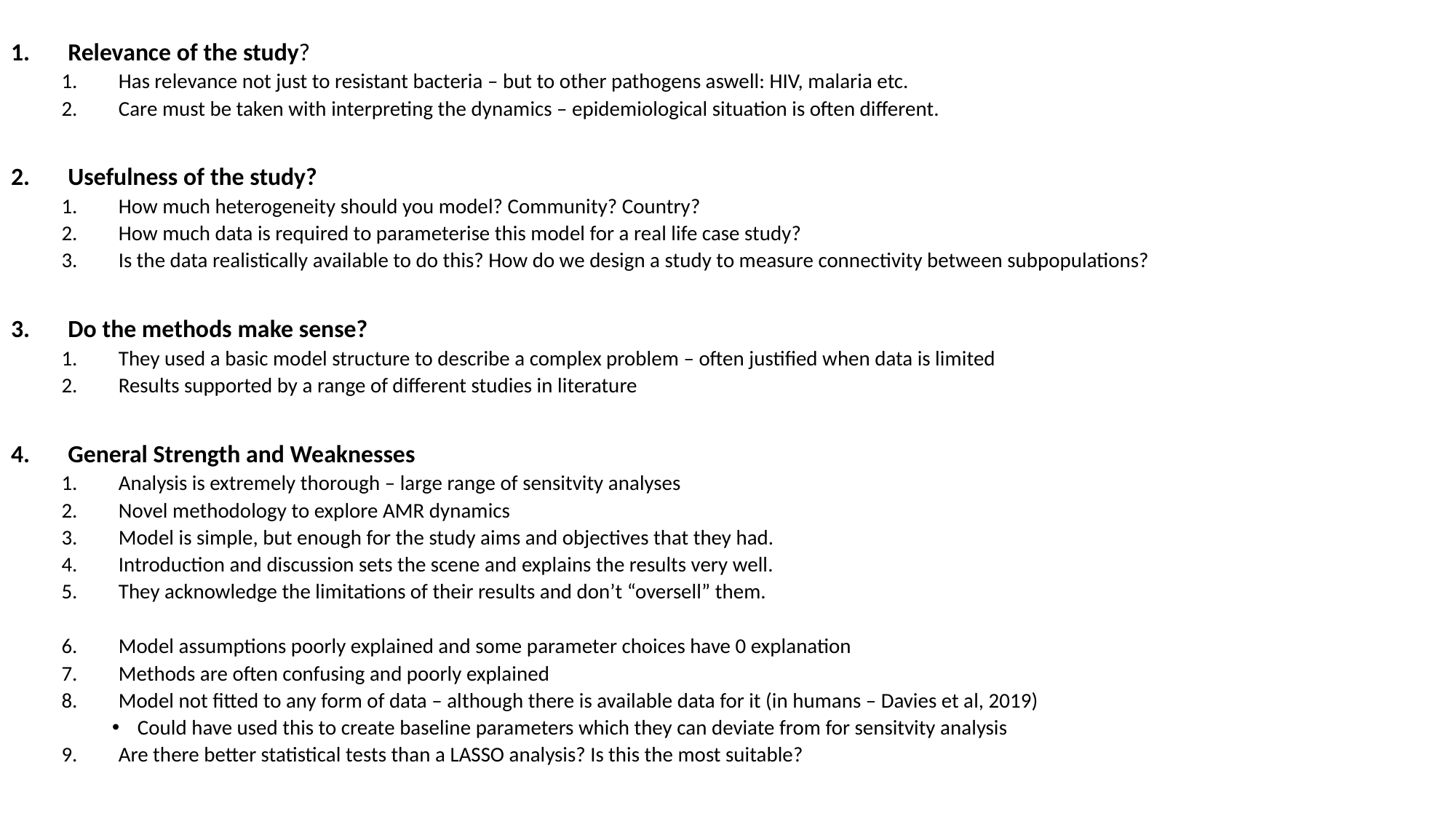

Relevance of the study?
Has relevance not just to resistant bacteria – but to other pathogens aswell: HIV, malaria etc.
Care must be taken with interpreting the dynamics – epidemiological situation is often different.

Usefulness of the study?
How much heterogeneity should you model? Community? Country?
How much data is required to parameterise this model for a real life case study?
Is the data realistically available to do this? How do we design a study to measure connectivity between subpopulations?

Do the methods make sense?
They used a basic model structure to describe a complex problem – often justified when data is limited
Results supported by a range of different studies in literature

General Strength and Weaknesses
Analysis is extremely thorough – large range of sensitvity analyses
Novel methodology to explore AMR dynamics
Model is simple, but enough for the study aims and objectives that they had.
Introduction and discussion sets the scene and explains the results very well.
They acknowledge the limitations of their results and don’t “oversell” them.

Model assumptions poorly explained and some parameter choices have 0 explanation
Methods are often confusing and poorly explained
Model not fitted to any form of data – although there is available data for it (in humans – Davies et al, 2019)
Could have used this to create baseline parameters which they can deviate from for sensitvity analysis
Are there better statistical tests than a LASSO analysis? Is this the most suitable?